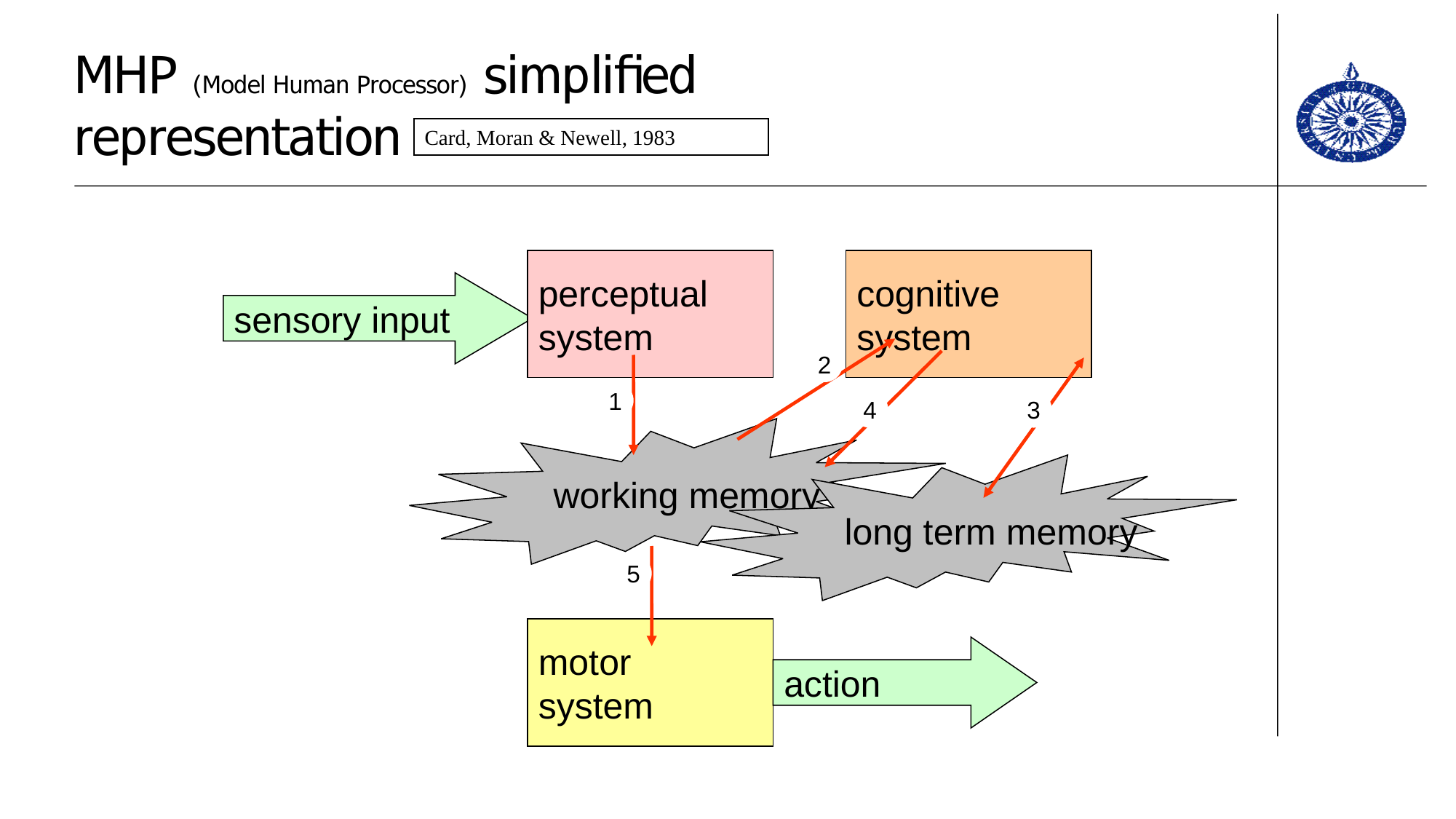

MHP (Model Human Processor) simplified representation
MHP (Model Human Processor) simplified representation
Card, Moran & Newell, 1983
perceptual
system
cognitive
system
motor
system
sensory input

2

4
1

3

working memory
long term memory
5

action